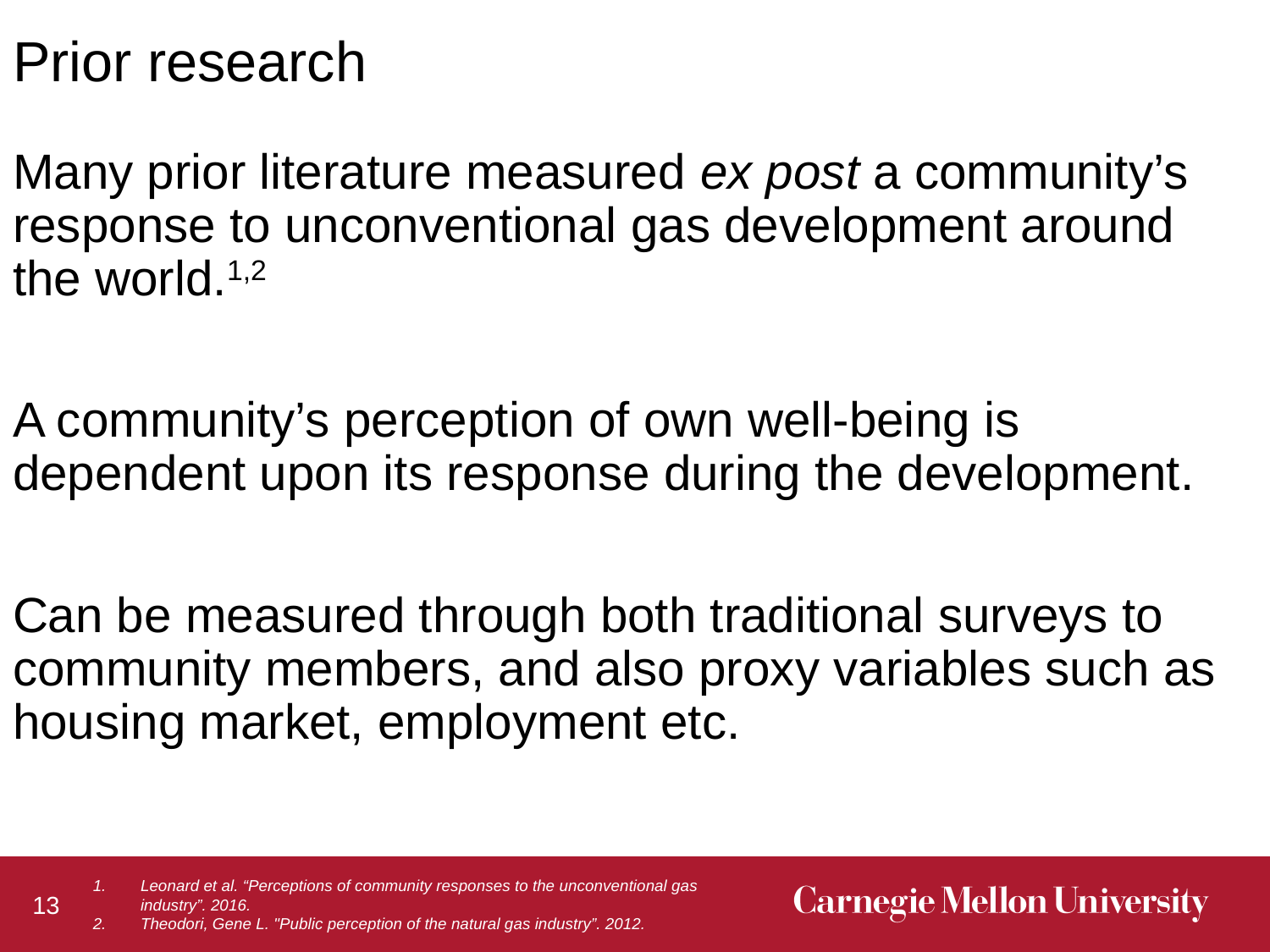

# Prior research
Many prior literature measured ex post a community’s response to unconventional gas development around the world.1,2

A community’s perception of own well-being is dependent upon its response during the development.

Can be measured through both traditional surveys to community members, and also proxy variables such as housing market, employment etc.

Leonard et al. “Perceptions of community responses to the unconventional gas industry”. 2016.
Theodori, Gene L. "Public perception of the natural gas industry”. 2012.
13